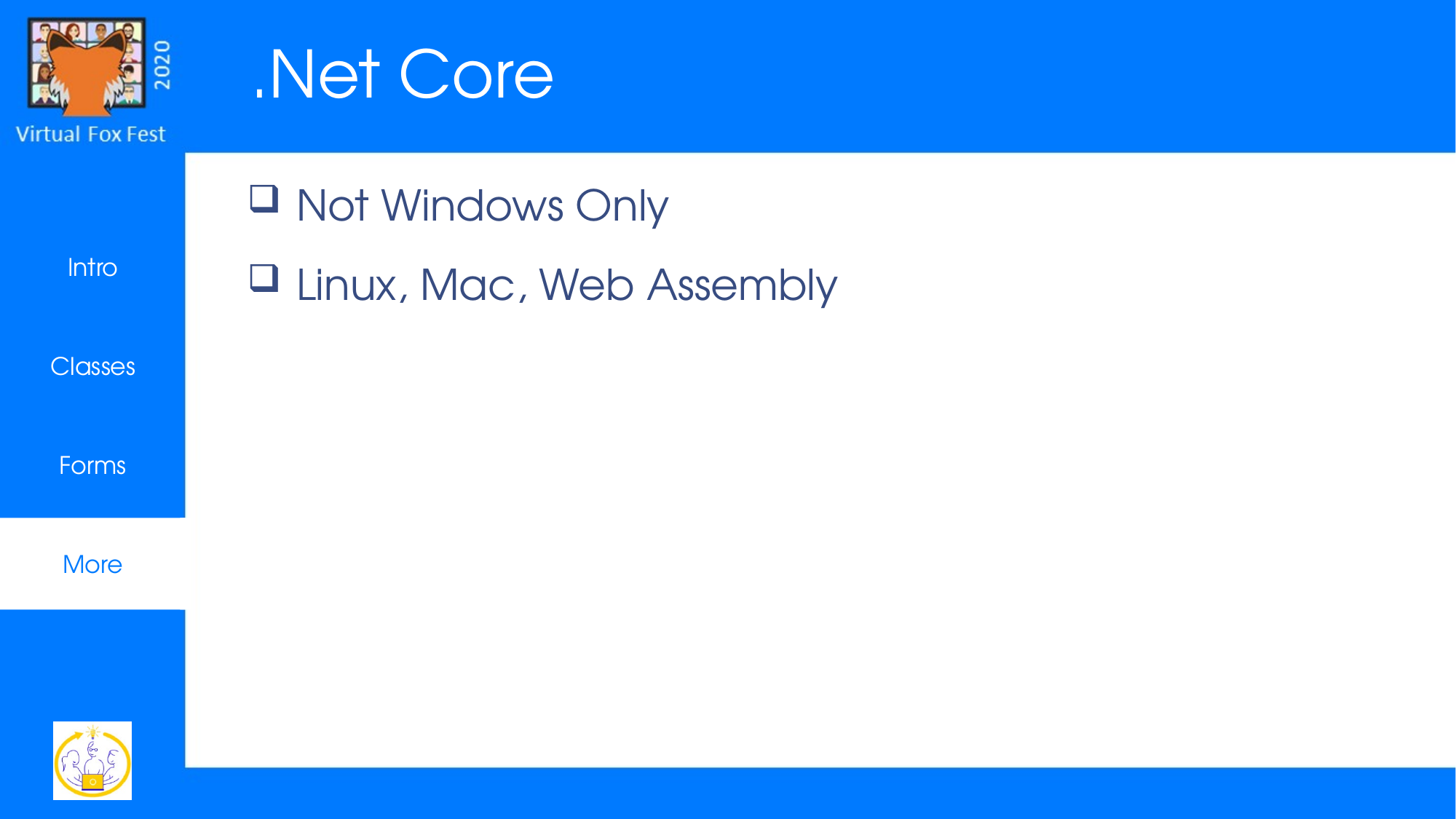

# .Net Core
Not Windows Only
Linux, Mac, Web Assembly